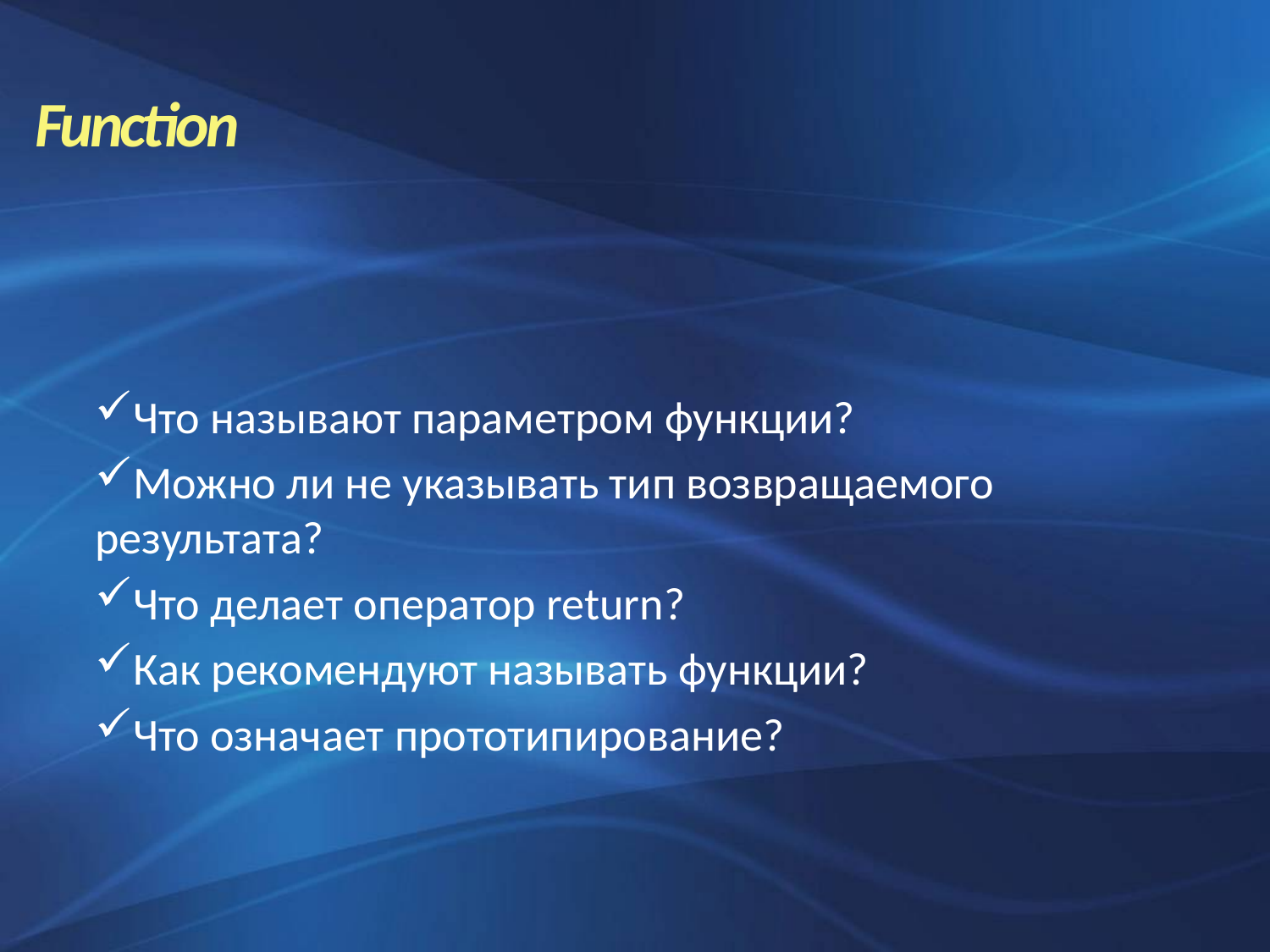

Function
Что называют параметром функции?
Можно ли не указывать тип возвращаемого результата?
Что делает оператор return?
Как рекомендуют называть функции?
Что означает прототипирование?